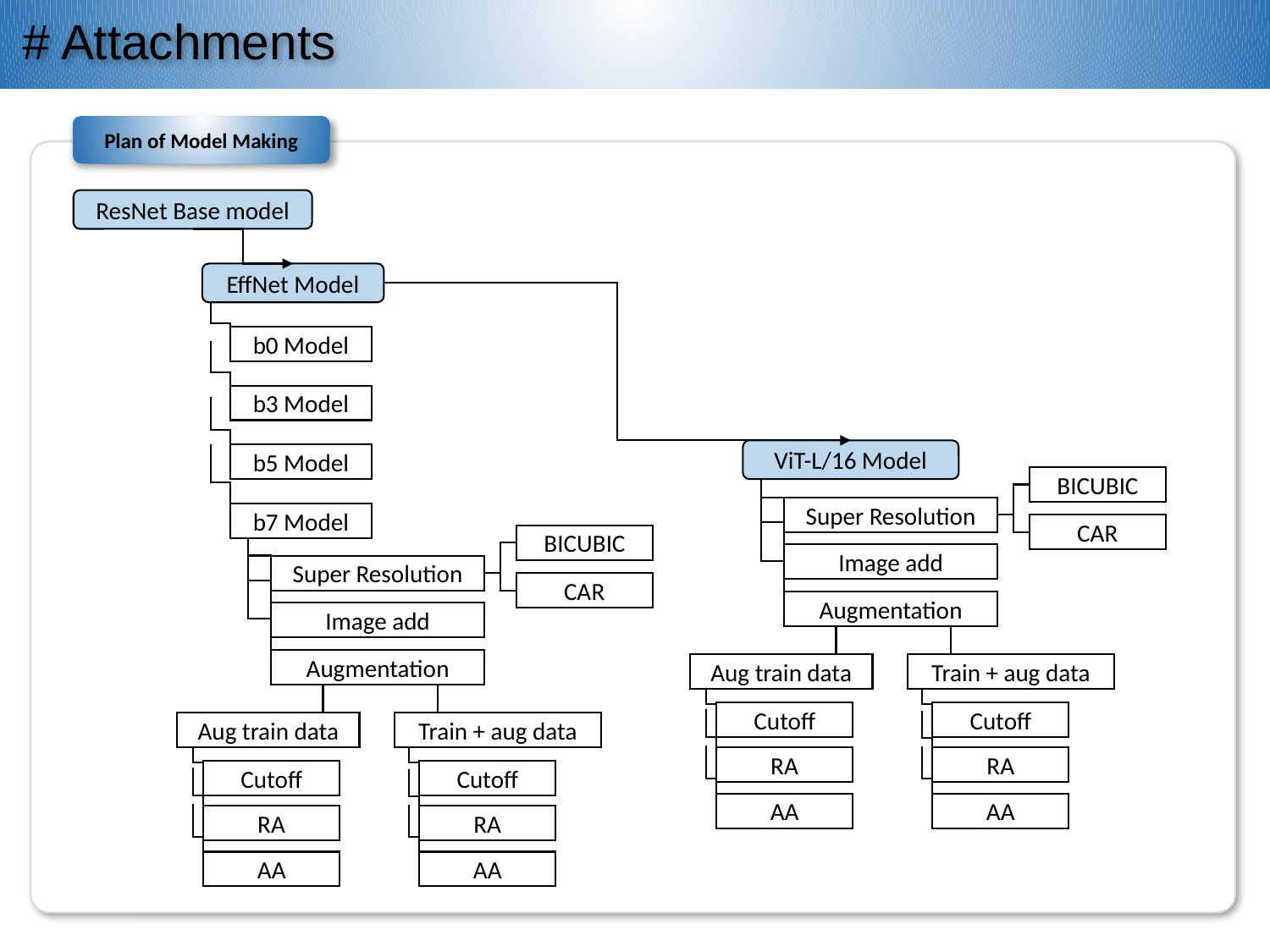

# Attachments
Plan of Model Making

ResNet Base model
EffNet Model
b0 Model
b3 Model
ViT-L/16 Model
b5 Model
BICUBIC
Super Resolution
b7 Model
CAR
BICUBIC
Image add
Super Resolution
CAR
Augmentation
Image add
Augmentation
Aug train data
Train + aug data
Cutoff
Cutoff
Aug train data
Train + aug data
RA
RA
Cutoff
Cutoff
AA
AA
RA
RA
AA
AA